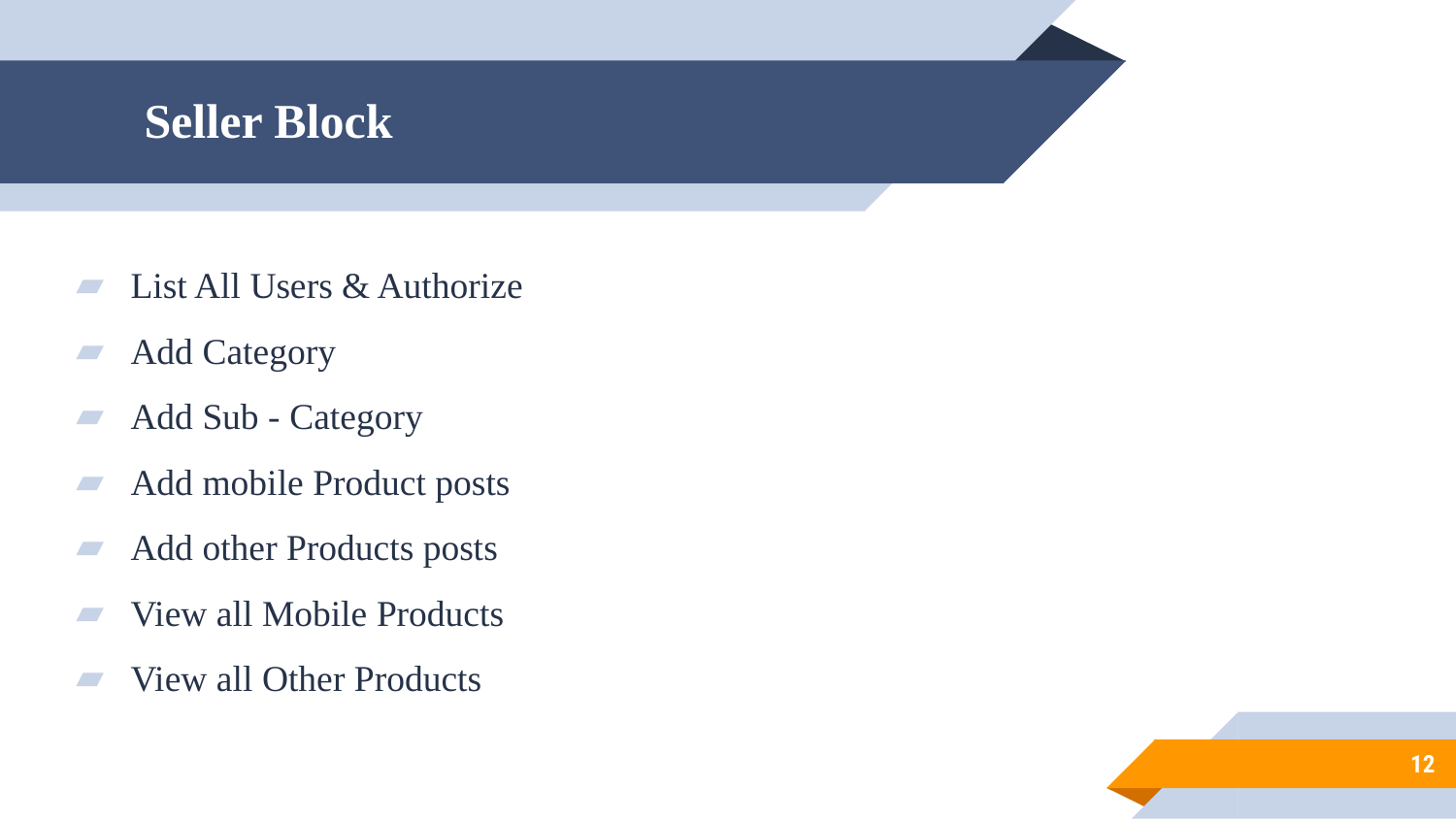

# Seller Block
List All Users & Authorize
Add Category
Add Sub - Category
Add mobile Product posts
Add other Products posts
View all Mobile Products
View all Other Products
12